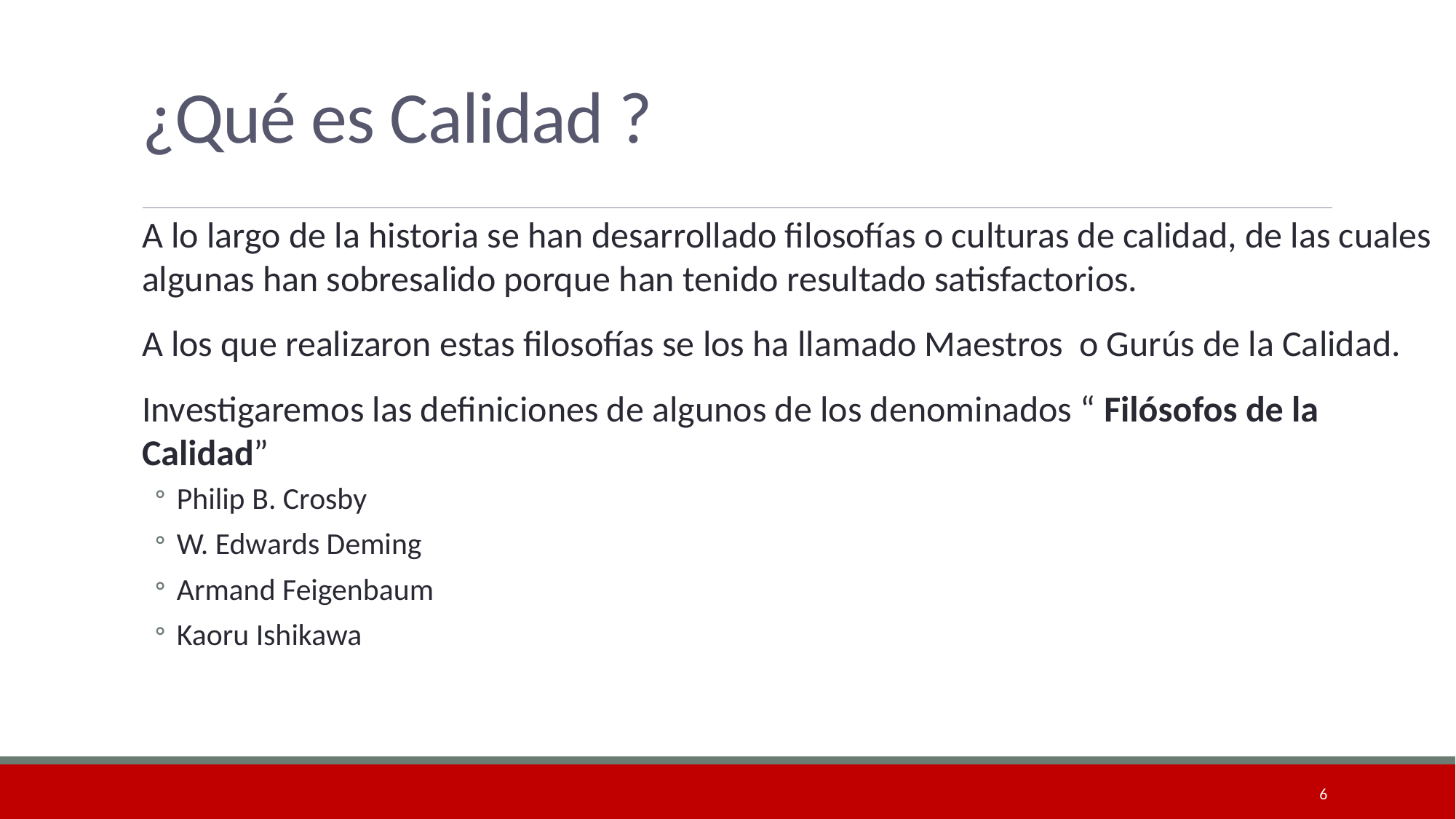

# ¿Qué es Calidad ?
A lo largo de la historia se han desarrollado filosofías o culturas de calidad, de las cuales algunas han sobresalido porque han tenido resultado satisfactorios.
A los que realizaron estas filosofías se los ha llamado Maestros  o Gurús de la Calidad.
Investigaremos las definiciones de algunos de los denominados “ Filósofos de la Calidad”
Philip B. Crosby
W. Edwards Deming
Armand Feigenbaum
Kaoru Ishikawa

6